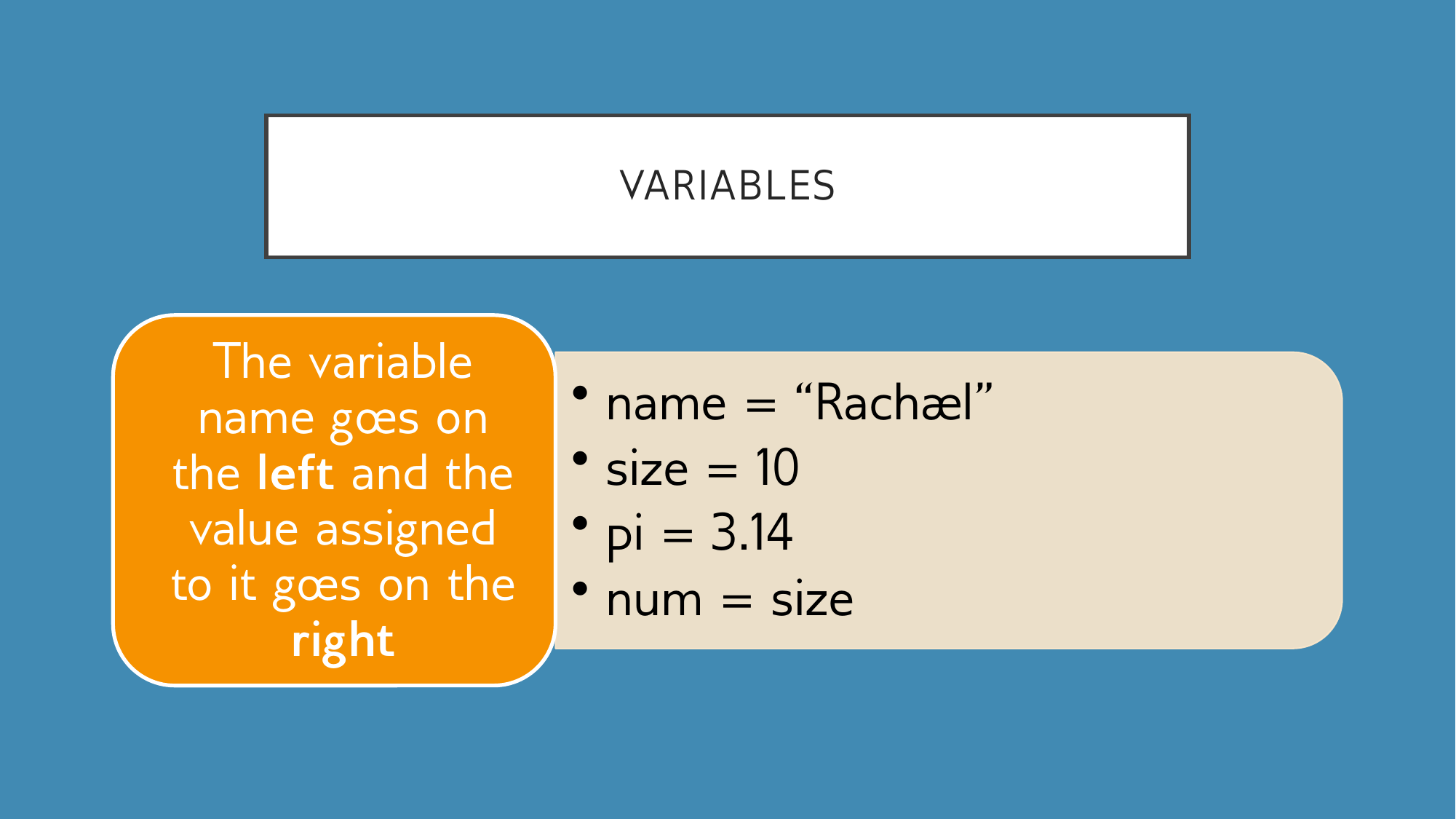

# Variables
name = “Rachael”
size = 10
pi = 3.14
num = size
The variable name goes on the left and the value assigned to it goes on the right